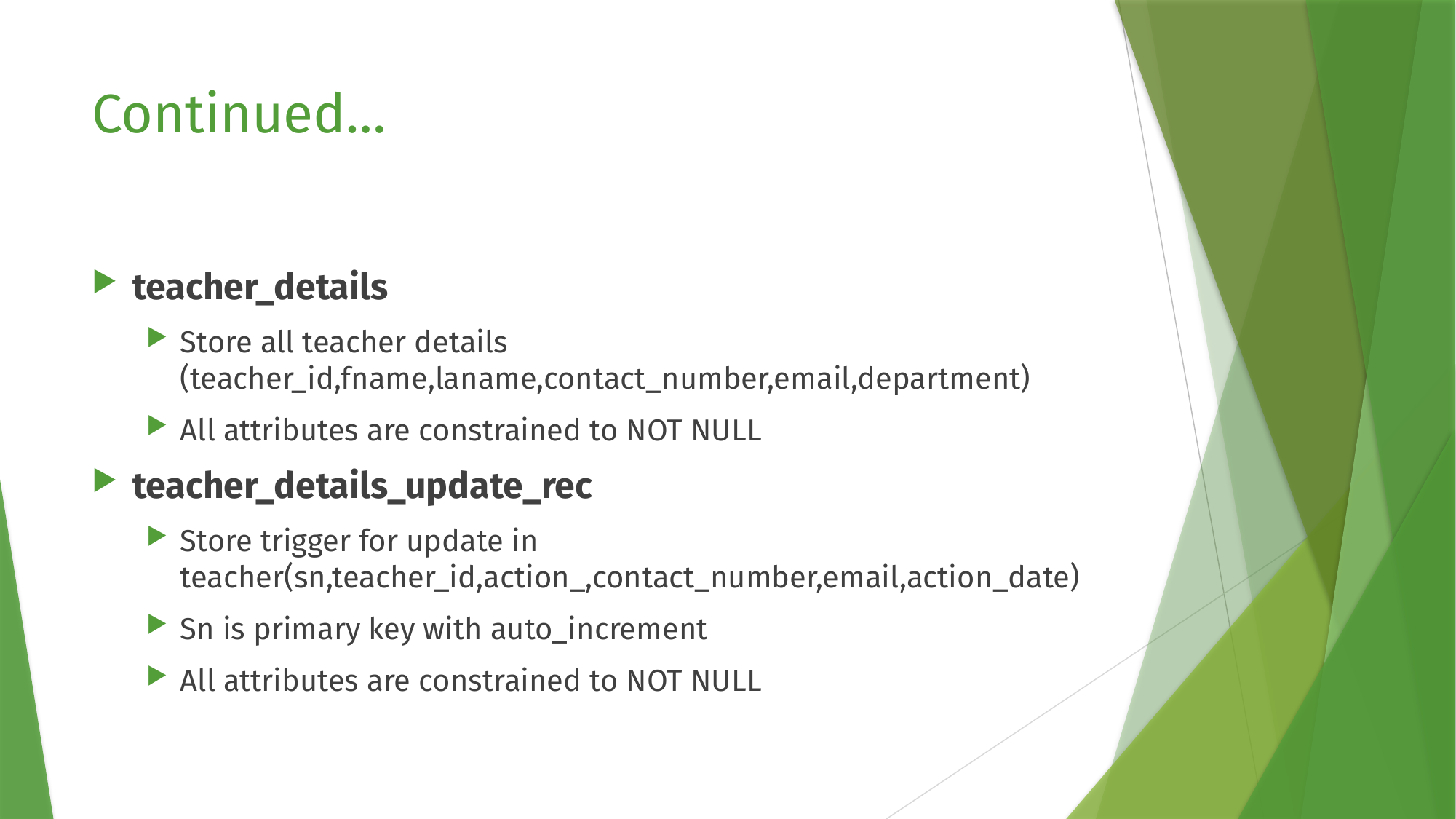

# Continued…
teacher_details
Store all teacher details (teacher_id,fname,laname,contact_number,email,department)
All attributes are constrained to NOT NULL
teacher_details_update_rec
Store trigger for update in teacher(sn,teacher_id,action_,contact_number,email,action_date)
Sn is primary key with auto_increment
All attributes are constrained to NOT NULL